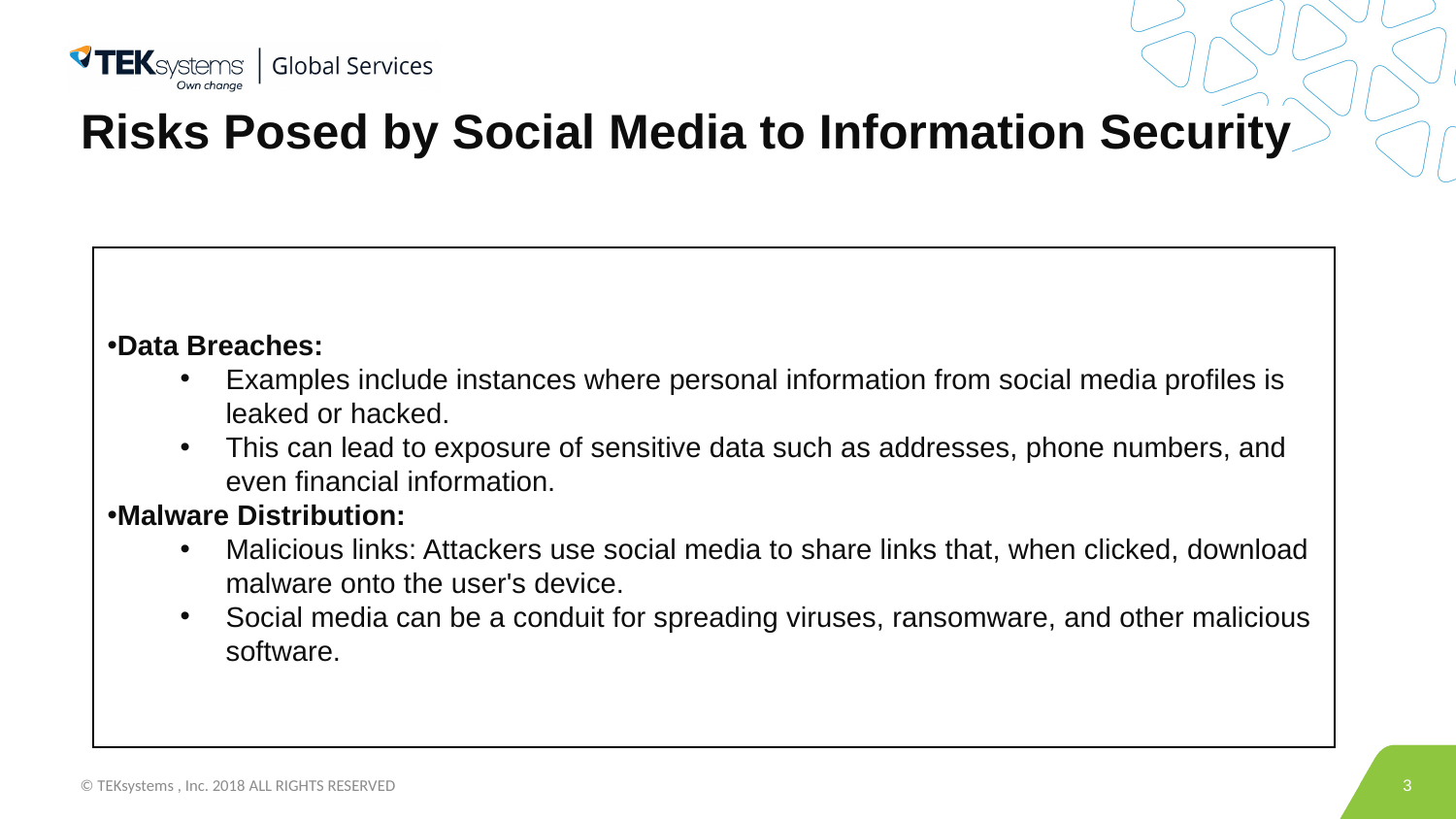

# Risks Posed by Social Media to Information Security
Data Breaches:
Examples include instances where personal information from social media profiles is leaked or hacked.
This can lead to exposure of sensitive data such as addresses, phone numbers, and even financial information.
Malware Distribution:
Malicious links: Attackers use social media to share links that, when clicked, download malware onto the user's device.
Social media can be a conduit for spreading viruses, ransomware, and other malicious software.
3